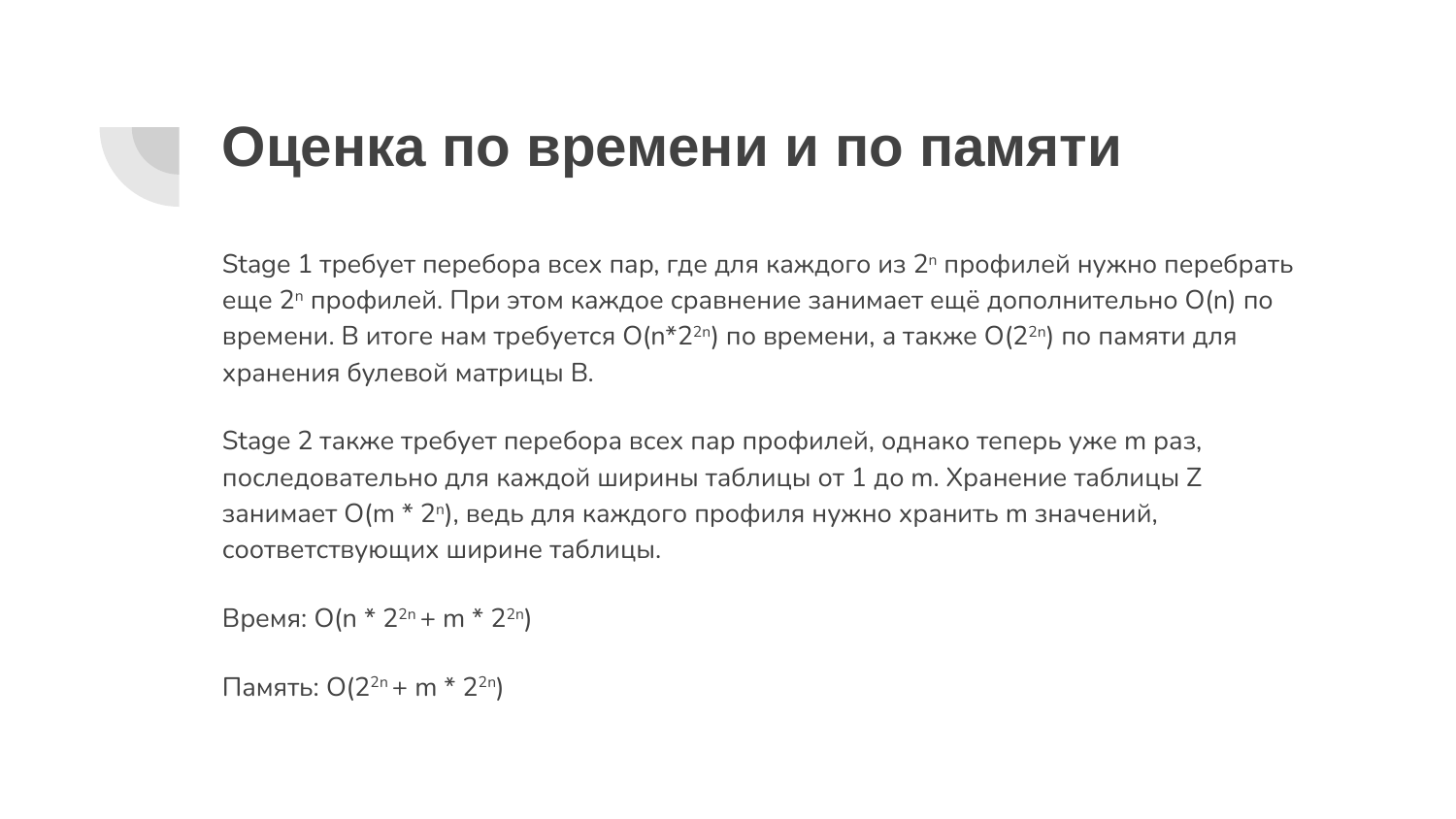

# Оценка по времени и по памяти
Stage 1 требует перебора всех пар, где для каждого из 2n профилей нужно перебрать еще 2n профилей. При этом каждое сравнение занимает ещё дополнительно O(n) по времени. В итоге нам требуется O(n*22n) по времени, а также O(22n) по памяти для хранения булевой матрицы B.
Stage 2 также требует перебора всех пар профилей, однако теперь уже m раз, последовательно для каждой ширины таблицы от 1 до m. Хранение таблицы Z занимает O(m * 2n), ведь для каждого профиля нужно хранить m значений, соответствующих ширине таблицы.
Время: O(n * 22n + m * 22n)
Память: O(22n + m * 22n)